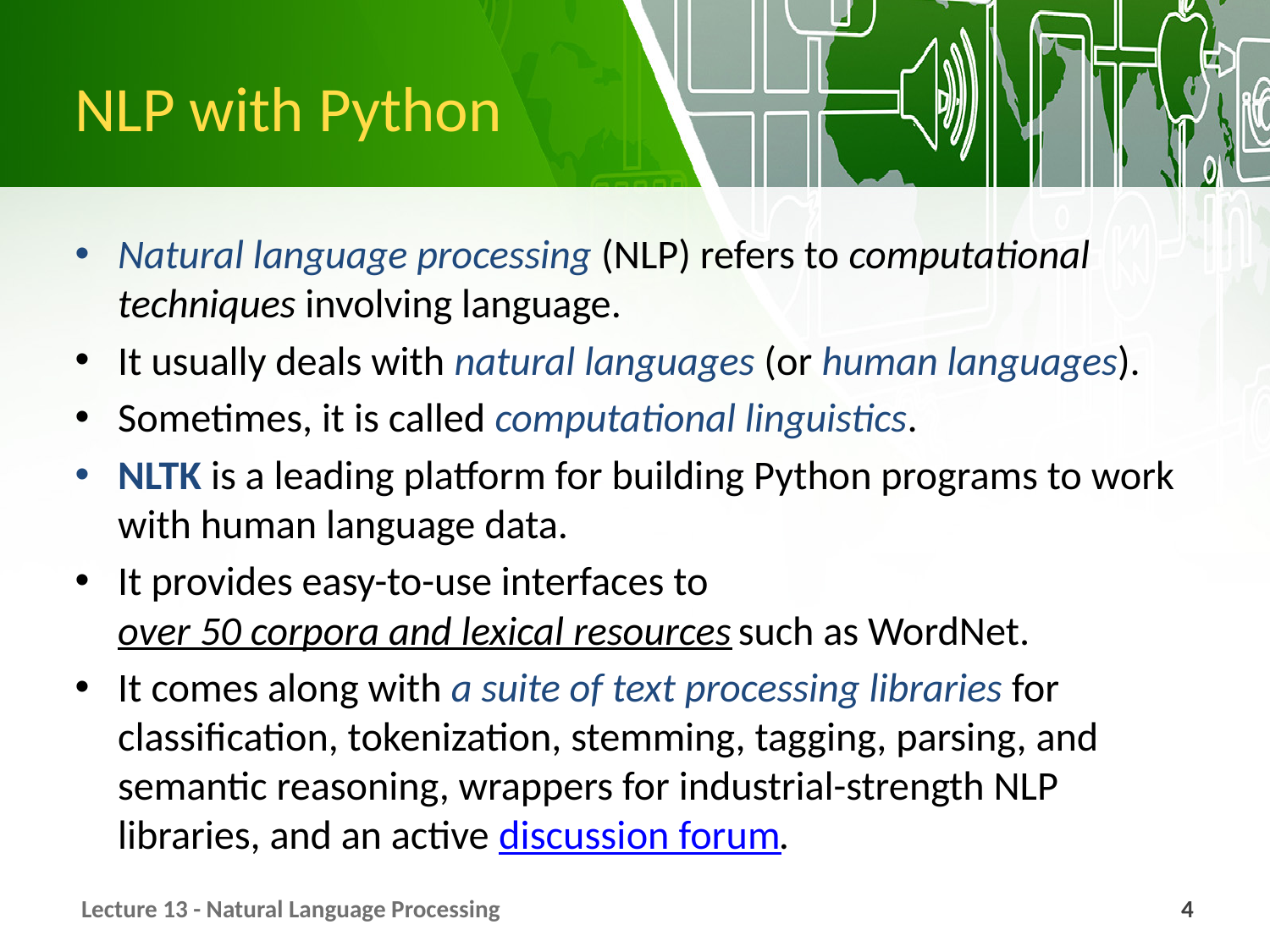

# NLP with Python
Natural language processing (NLP) refers to computational techniques involving language.
It usually deals with natural languages (or human languages).
Sometimes, it is called computational linguistics.
NLTK is a leading platform for building Python programs to work with human language data.
It provides easy-to-use interfaces to over 50 corpora and lexical resources such as WordNet.
It comes along with a suite of text processing libraries for classification, tokenization, stemming, tagging, parsing, and semantic reasoning, wrappers for industrial-strength NLP libraries, and an active discussion forum.
Lecture 13 - Natural Language Processing
4